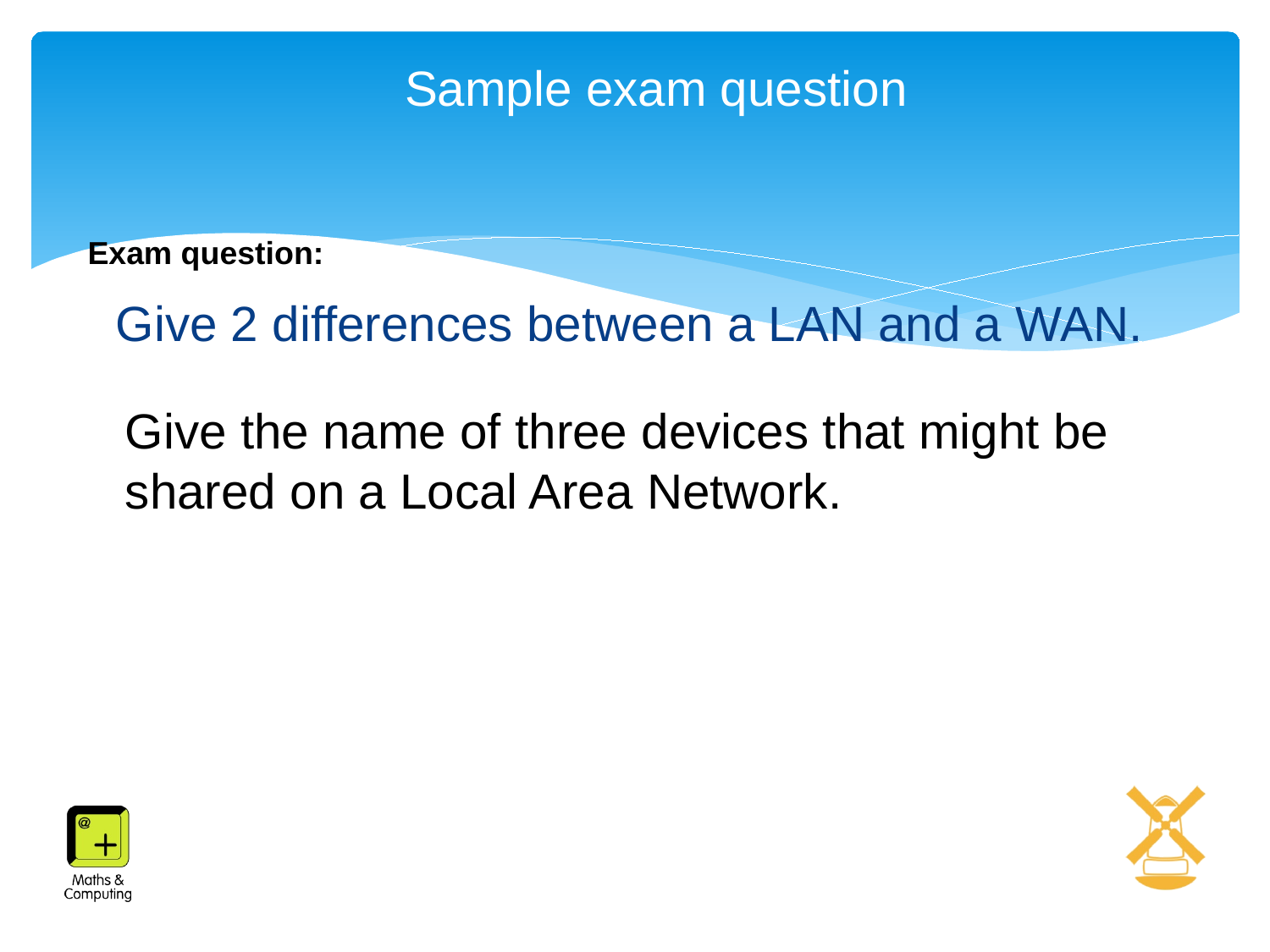

# Sample exam question
Exam question:
	Give 2 differences between a LAN and a WAN.
	Give the name of three devices that might be shared on a Local Area Network.